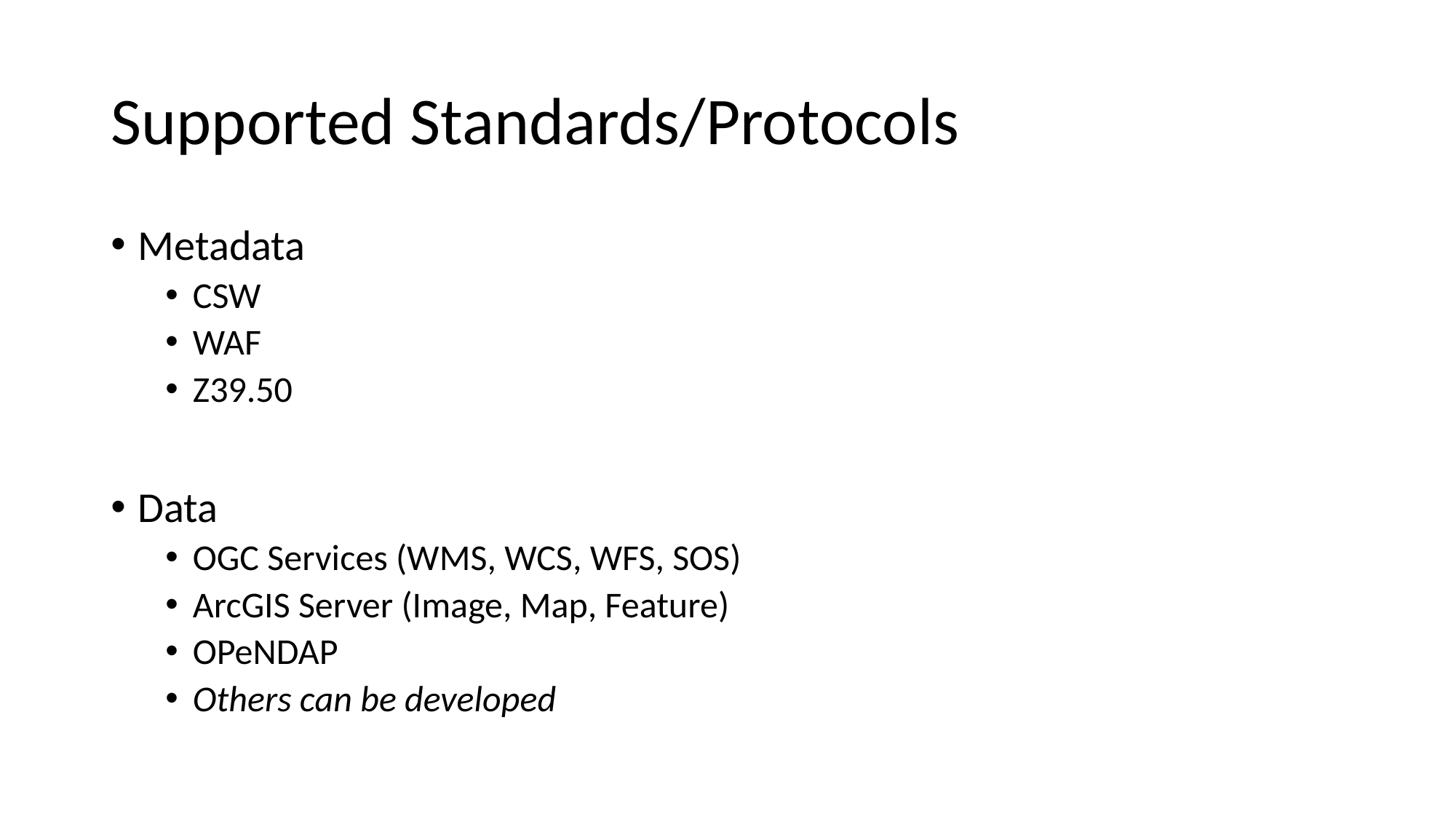

# Supported Standards/Protocols
Metadata
CSW
WAF
Z39.50

Data
OGC Services (WMS, WCS, WFS, SOS)
ArcGIS Server (Image, Map, Feature)
OPeNDAP
Others can be developed